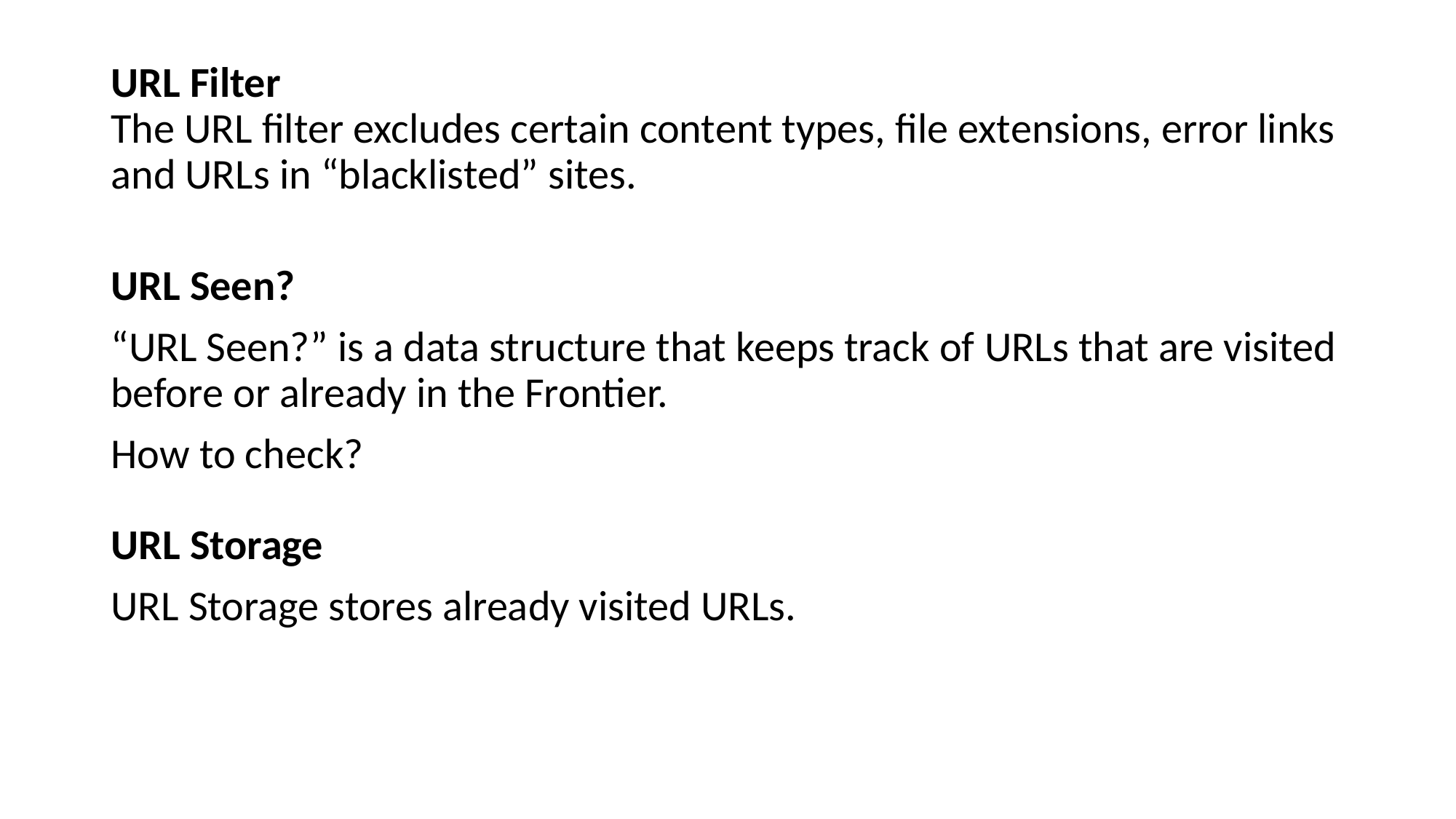

URL Filter
The URL filter excludes certain content types, file extensions, error links and URLs in “blacklisted” sites.
URL Seen?
“URL Seen?” is a data structure that keeps track of URLs that are visited before or already in the Frontier.
How to check?
URL Storage
URL Storage stores already visited URLs.